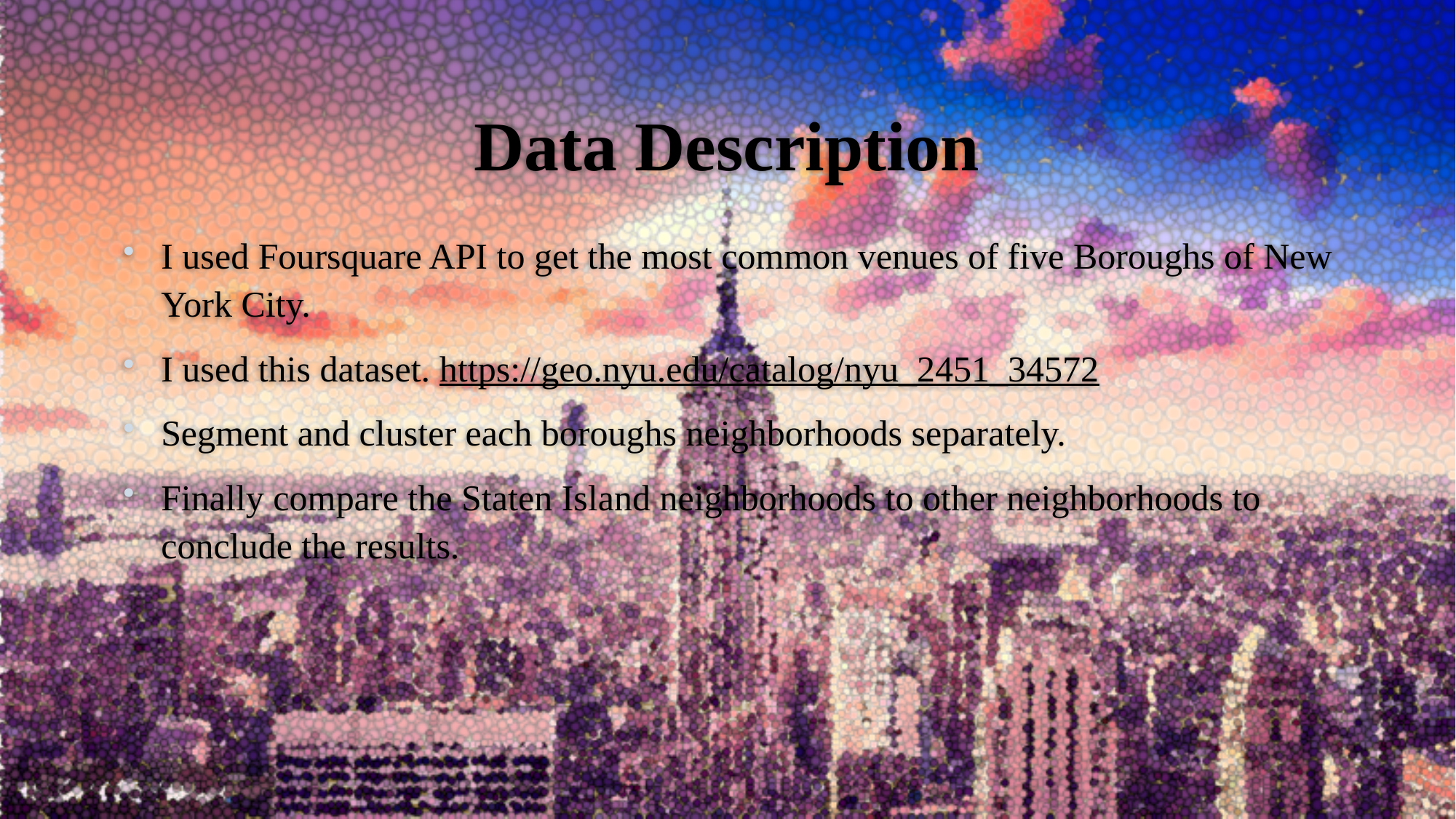

# Data Description
I used Foursquare API to get the most common venues of five Boroughs of New York City.
I used this dataset. https://geo.nyu.edu/catalog/nyu_2451_34572
Segment and cluster each boroughs neighborhoods separately.
Finally compare the Staten Island neighborhoods to other neighborhoods to conclude the results.